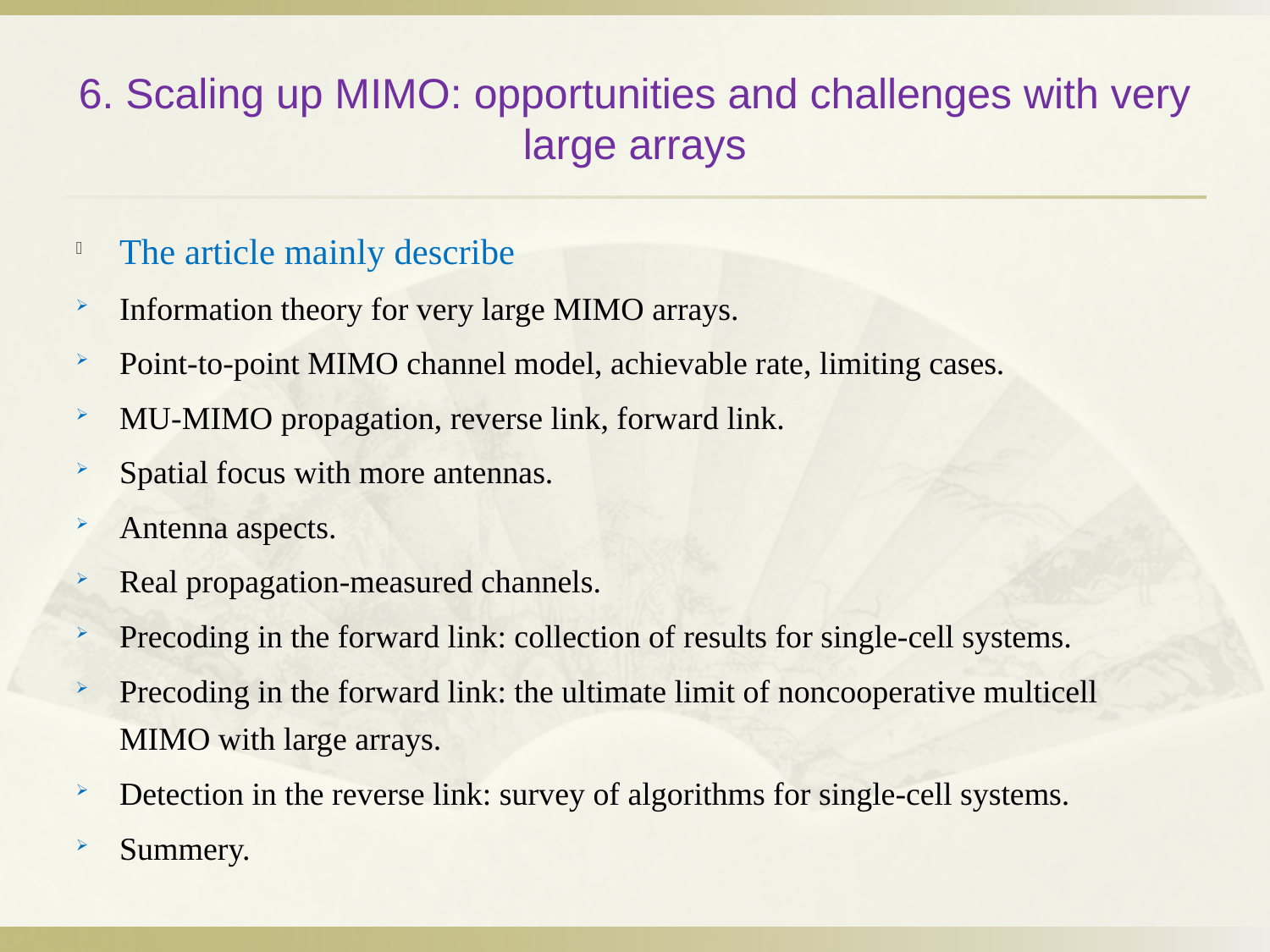

# 6. Scaling up MIMO: opportunities and challenges with very large arrays
The article mainly describe
Information theory for very large MIMO arrays.
Point-to-point MIMO channel model, achievable rate, limiting cases.
MU-MIMO propagation, reverse link, forward link.
Spatial focus with more antennas.
Antenna aspects.
Real propagation-measured channels.
Precoding in the forward link: collection of results for single-cell systems.
Precoding in the forward link: the ultimate limit of noncooperative multicell MIMO with large arrays.
Detection in the reverse link: survey of algorithms for single-cell systems.
Summery.